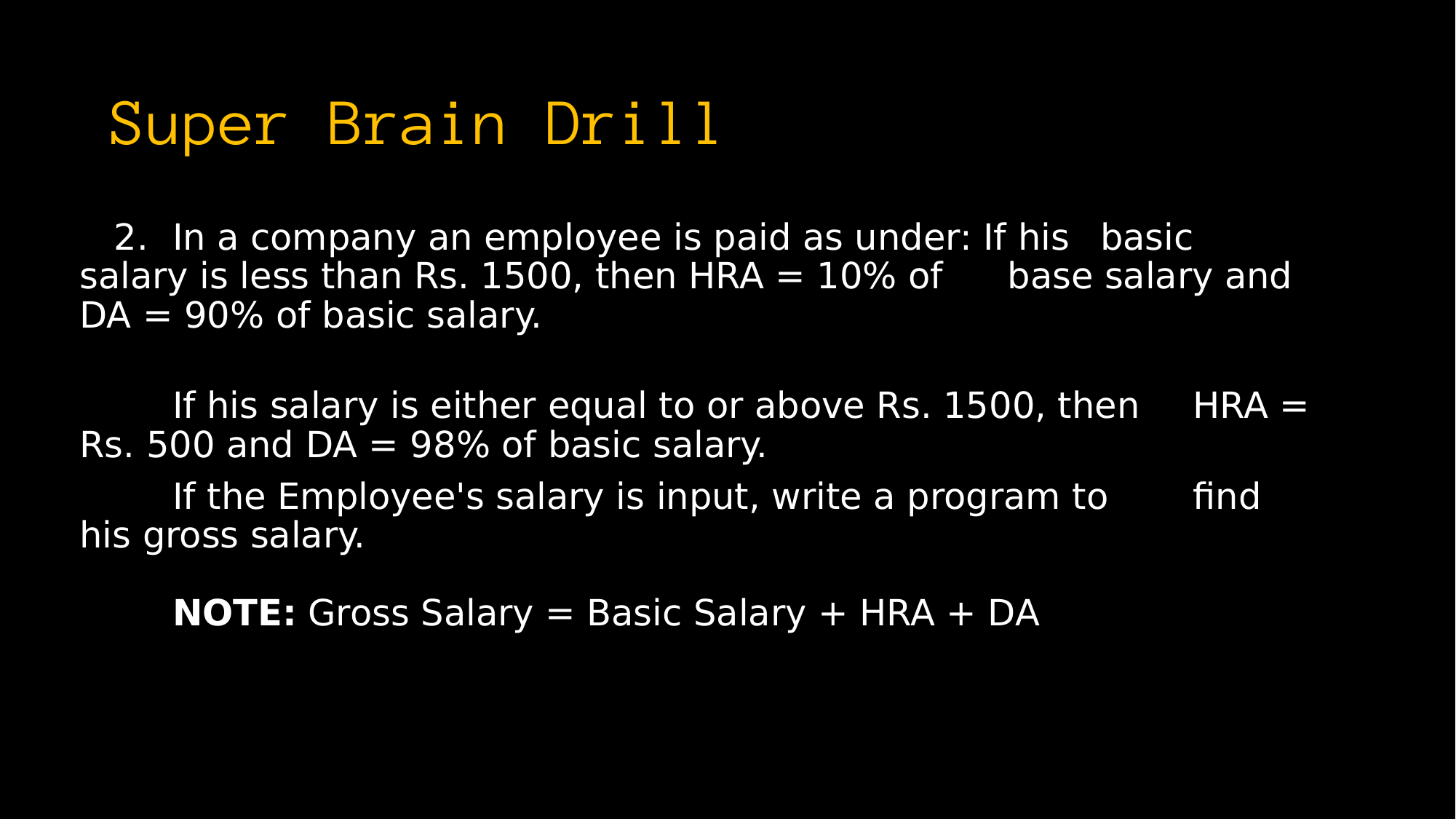

# Super Brain Drill
   2.	In a company an employee is paid as under: If his 	basic salary is less than Rs. 1500, then HRA = 10% of 	base salary and DA = 90% of basic salary.
	If his salary is either equal to or above Rs. 1500, then 	HRA = Rs. 500 and DA = 98% of basic salary.
	If the Employee's salary is input, write a program to 	find his gross salary. 
	NOTE: Gross Salary = Basic Salary + HRA + DA